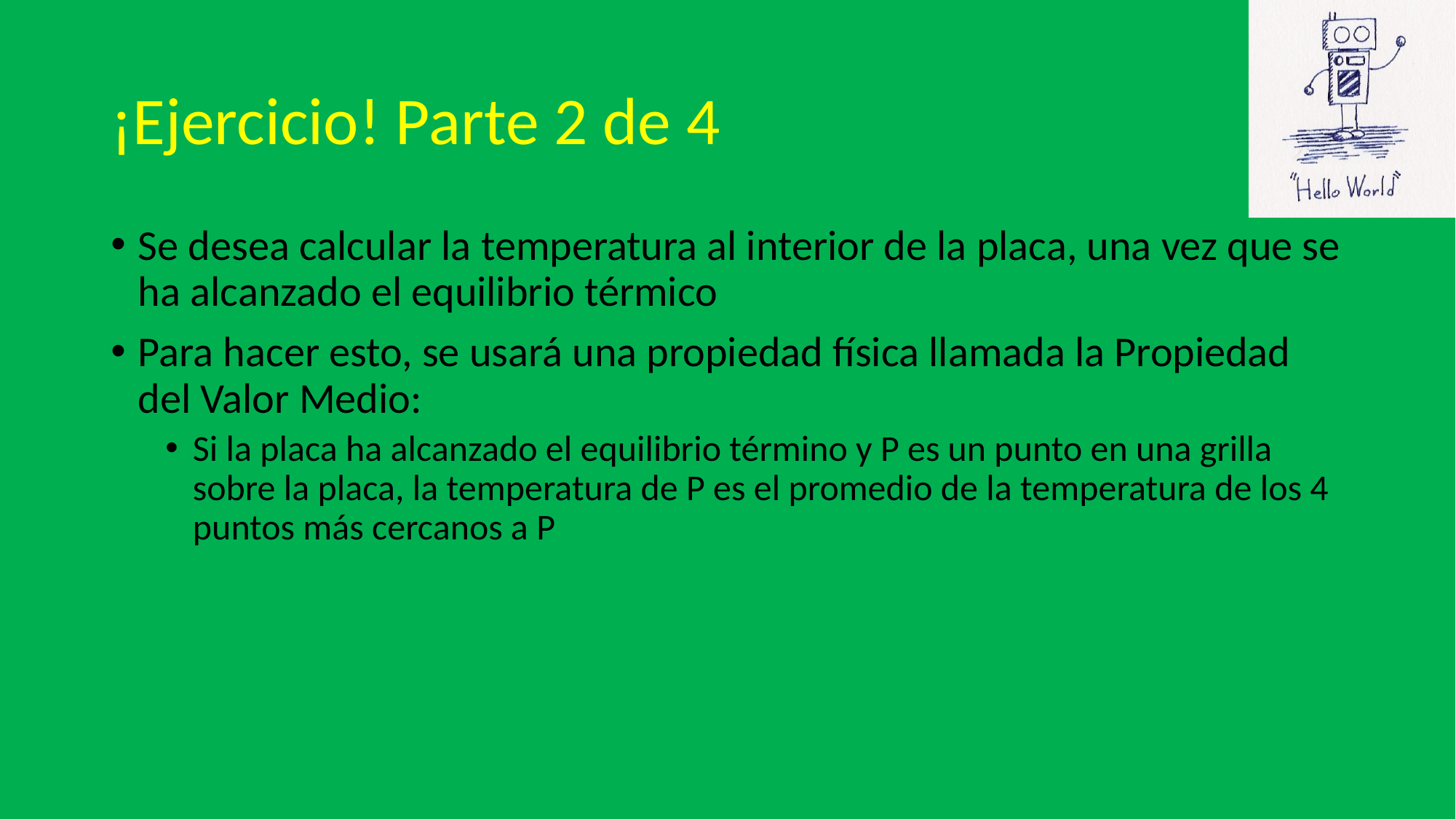

# ¡Ejercicio! Parte 2 de 4
Se desea calcular la temperatura al interior de la placa, una vez que se ha alcanzado el equilibrio térmico
Para hacer esto, se usará una propiedad física llamada la Propiedad del Valor Medio:
Si la placa ha alcanzado el equilibrio término y P es un punto en una grilla sobre la placa, la temperatura de P es el promedio de la temperatura de los 4 puntos más cercanos a P